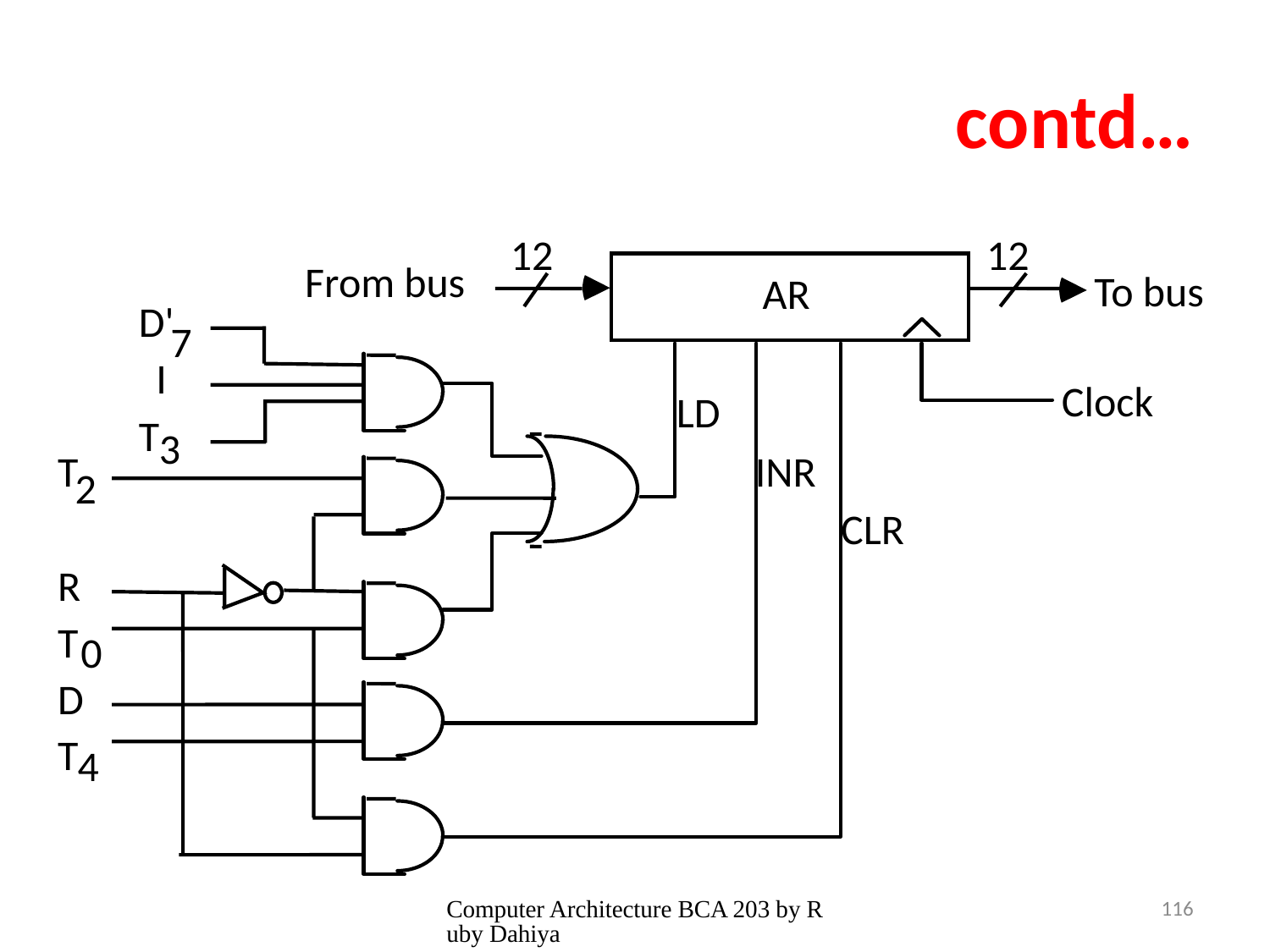

# contd…
12
12
From bus

To bus
AR

D'
7

I

Clock
LD

T

3

T
INR

2

CLR

R

T
0

D

T
4

Computer Architecture BCA 203 by Ruby Dahiya
116